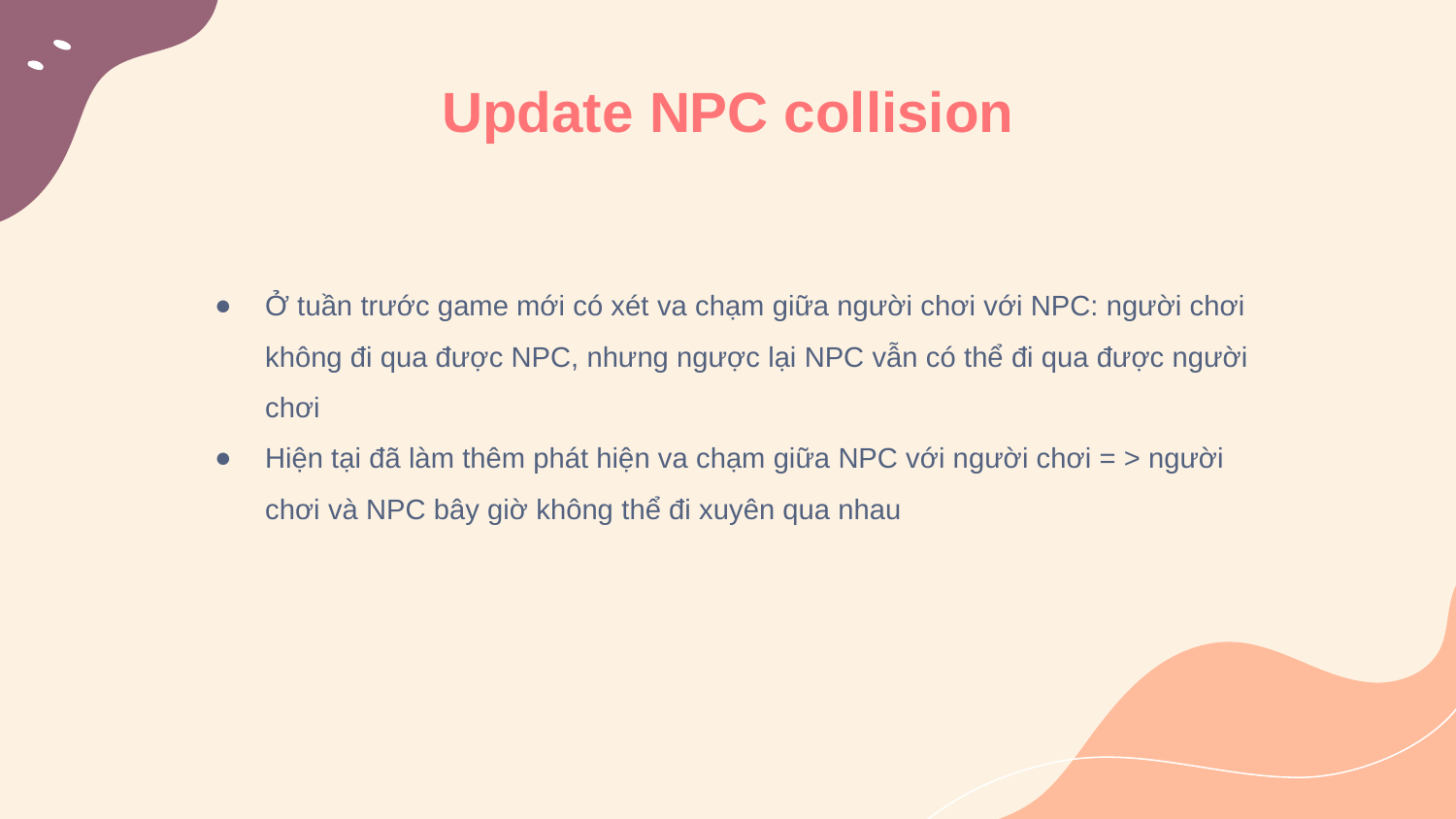

# Update NPC collision
Ở tuần trước game mới có xét va chạm giữa người chơi với NPC: người chơi không đi qua được NPC, nhưng ngược lại NPC vẫn có thể đi qua được người chơi
Hiện tại đã làm thêm phát hiện va chạm giữa NPC với người chơi = > người chơi và NPC bây giờ không thể đi xuyên qua nhau